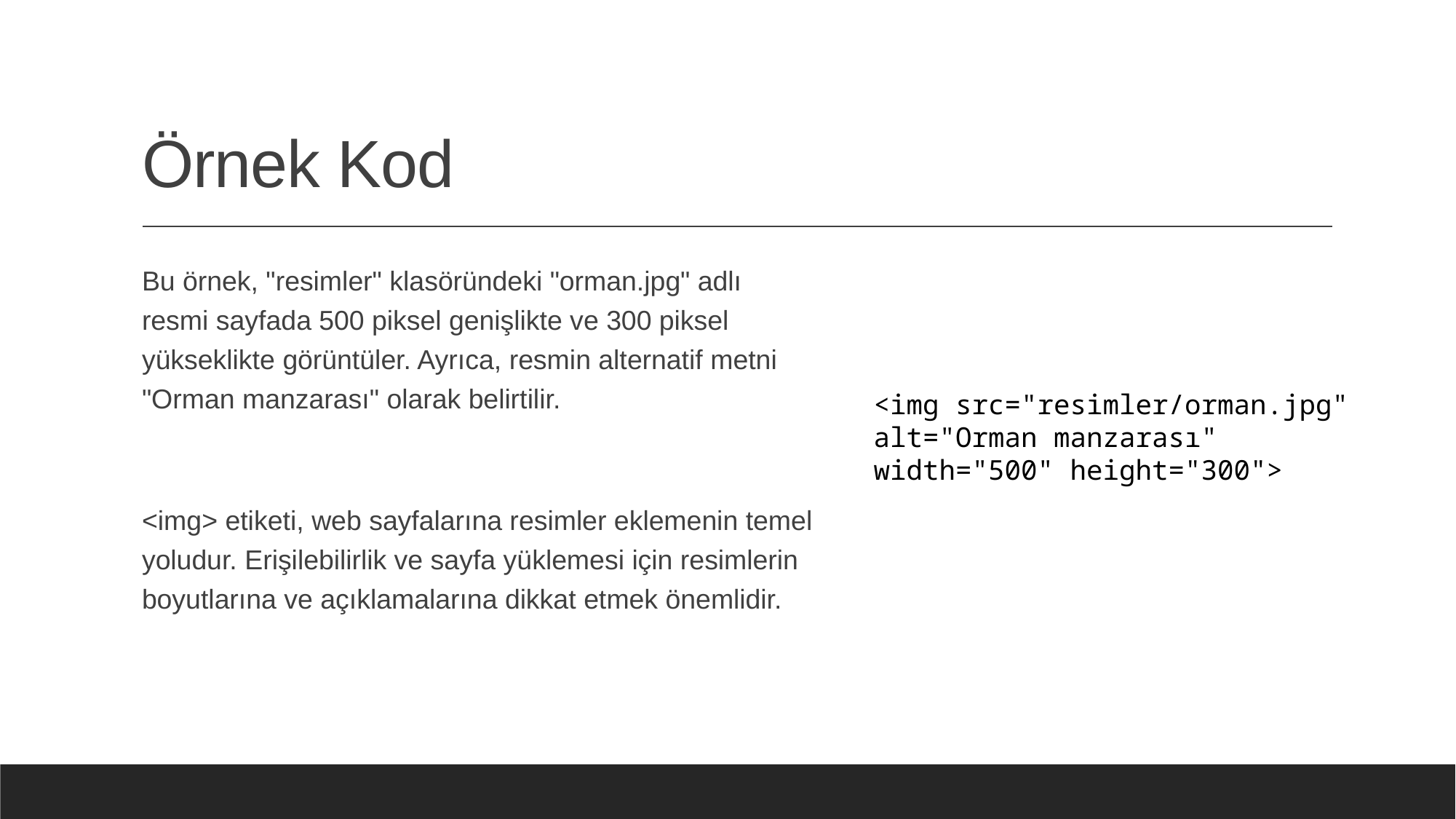

# Örnek Kod
Bu örnek, "resimler" klasöründeki "orman.jpg" adlı resmi sayfada 500 piksel genişlikte ve 300 piksel yükseklikte görüntüler. Ayrıca, resmin alternatif metni "Orman manzarası" olarak belirtilir.

<img> etiketi, web sayfalarına resimler eklemenin temel yoludur. Erişilebilirlik ve sayfa yüklemesi için resimlerin boyutlarına ve açıklamalarına dikkat etmek önemlidir.
<img src="resimler/orman.jpg" alt="Orman manzarası" width="500" height="300">